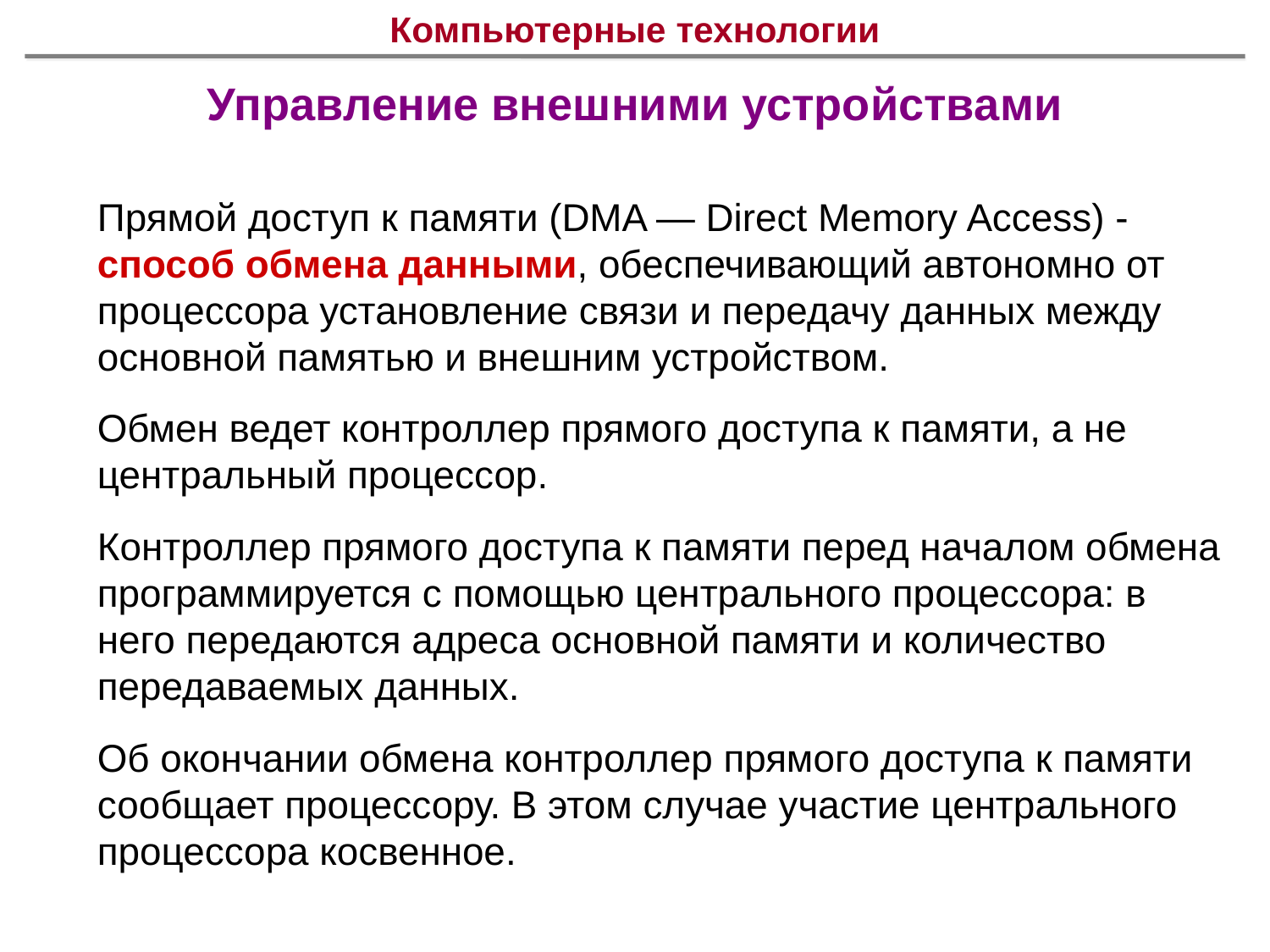

# Компьютерные технологии

Управление внешними устройствами
Прямой доступ к памяти (DMA — Direct Memory Access) - способ обмена данными, обеспечивающий автономно от процессора установление связи и передачу данных между основной памятью и внешним устройством.
Обмен ведет контроллер прямого доступа к памяти, а не центральный процессор.
Контроллер прямого доступа к памяти перед началом обмена программируется с помощью центрального процессора: в него передаются адреса основной памяти и количество передаваемых данных.
Об окончании обмена контроллер прямого доступа к памяти сообщает процессору. В этом случае участие центрального процессора косвенное.